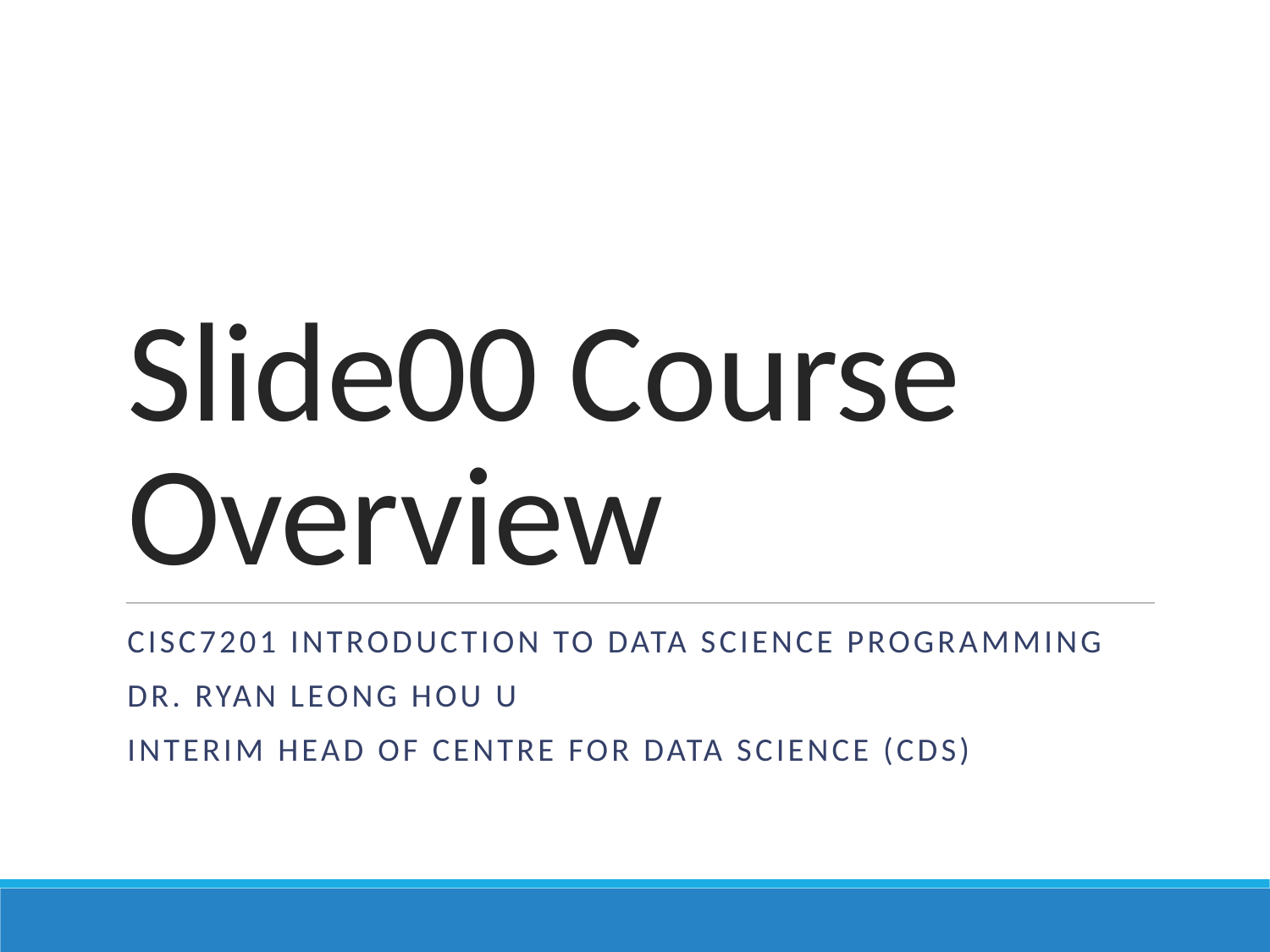

# Slide00 Course Overview
CISC7201 INTRODUCTION TO DATA SCIENCE PROGRAMMING
Dr. Ryan Leong Hou U
Interim Head of Centre for Data Science (CDS)